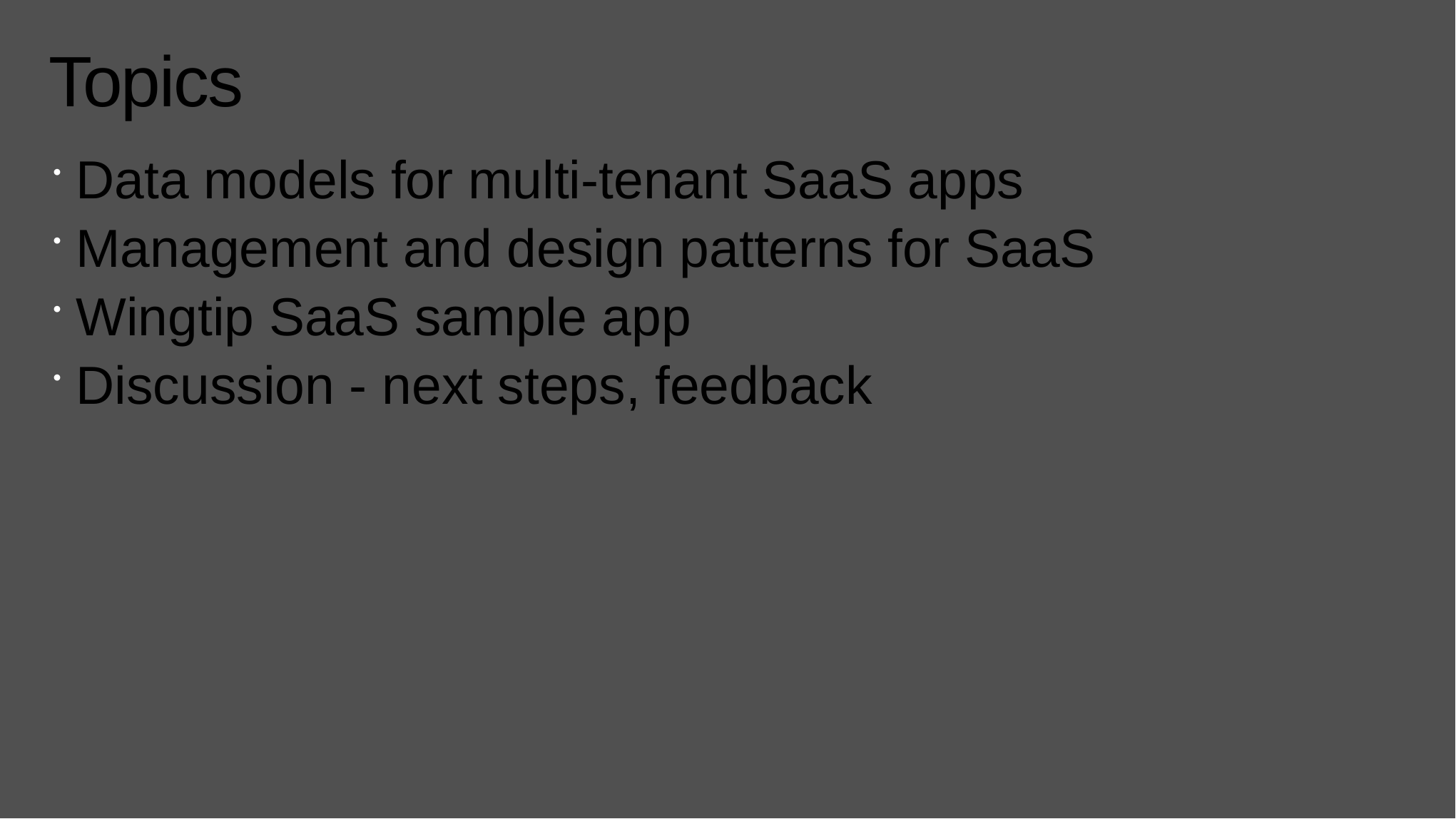

# Topics
Data models for multi-tenant SaaS apps
Management and design patterns for SaaS
Wingtip SaaS sample app
Discussion - next steps, feedback